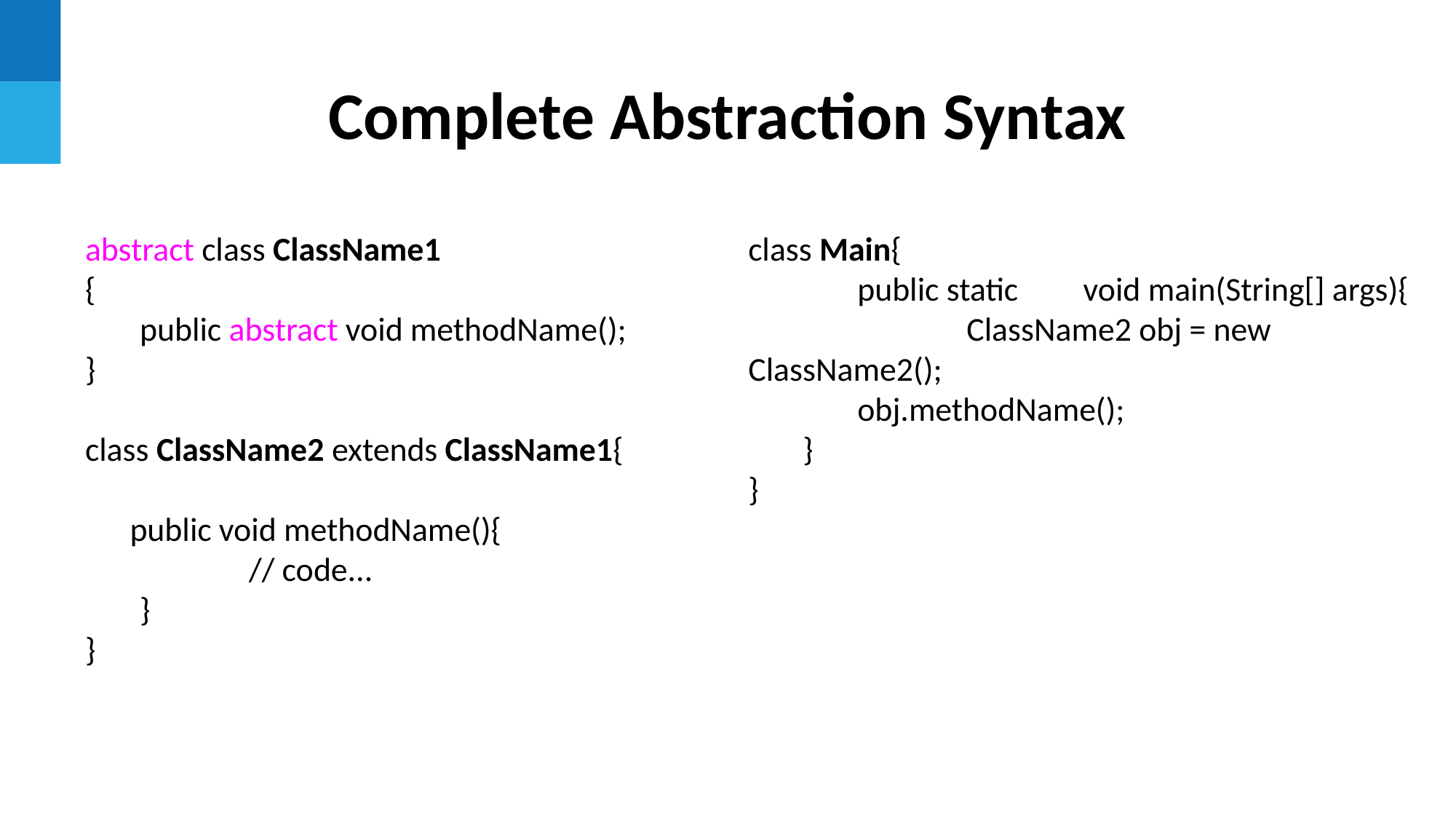

Complete Abstraction Syntax
abstract class ClassName1
{
public abstract void methodName();
}

class ClassName2 extends ClassName1{

      public void methodName(){
	// code...
}
}
class Main{
	public static	 void main(String[] args){
		ClassName2 obj = new ClassName2();
	obj.methodName();
}
}